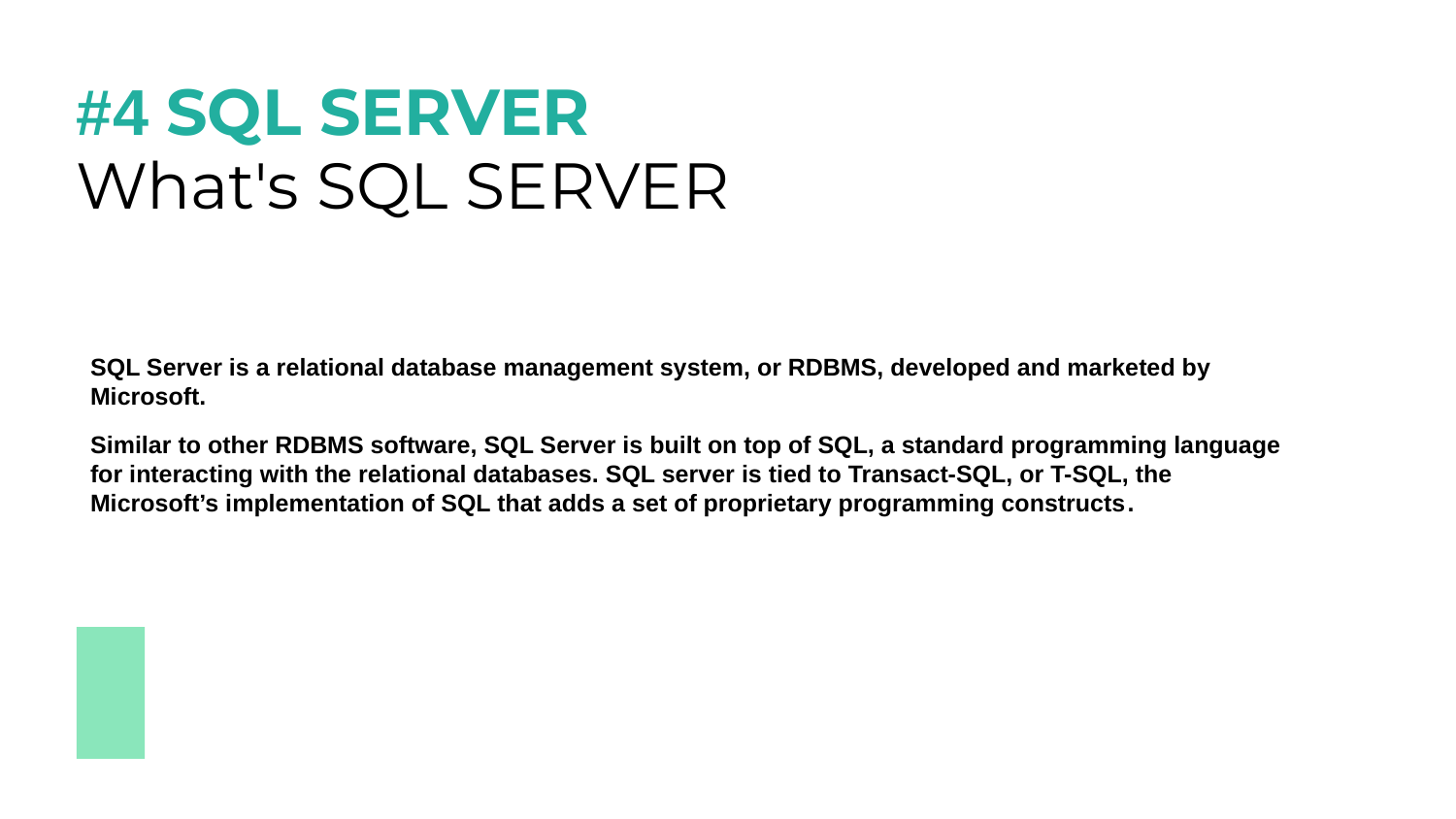

#4 SQL SERVER
What's SQL SERVER
SQL Server is a relational database management system, or RDBMS, developed and marketed by Microsoft.
Similar to other RDBMS software, SQL Server is built on top of SQL, a standard programming language for interacting with the relational databases. SQL server is tied to Transact-SQL, or T-SQL, the Microsoft’s implementation of SQL that adds a set of proprietary programming constructs.
#
8